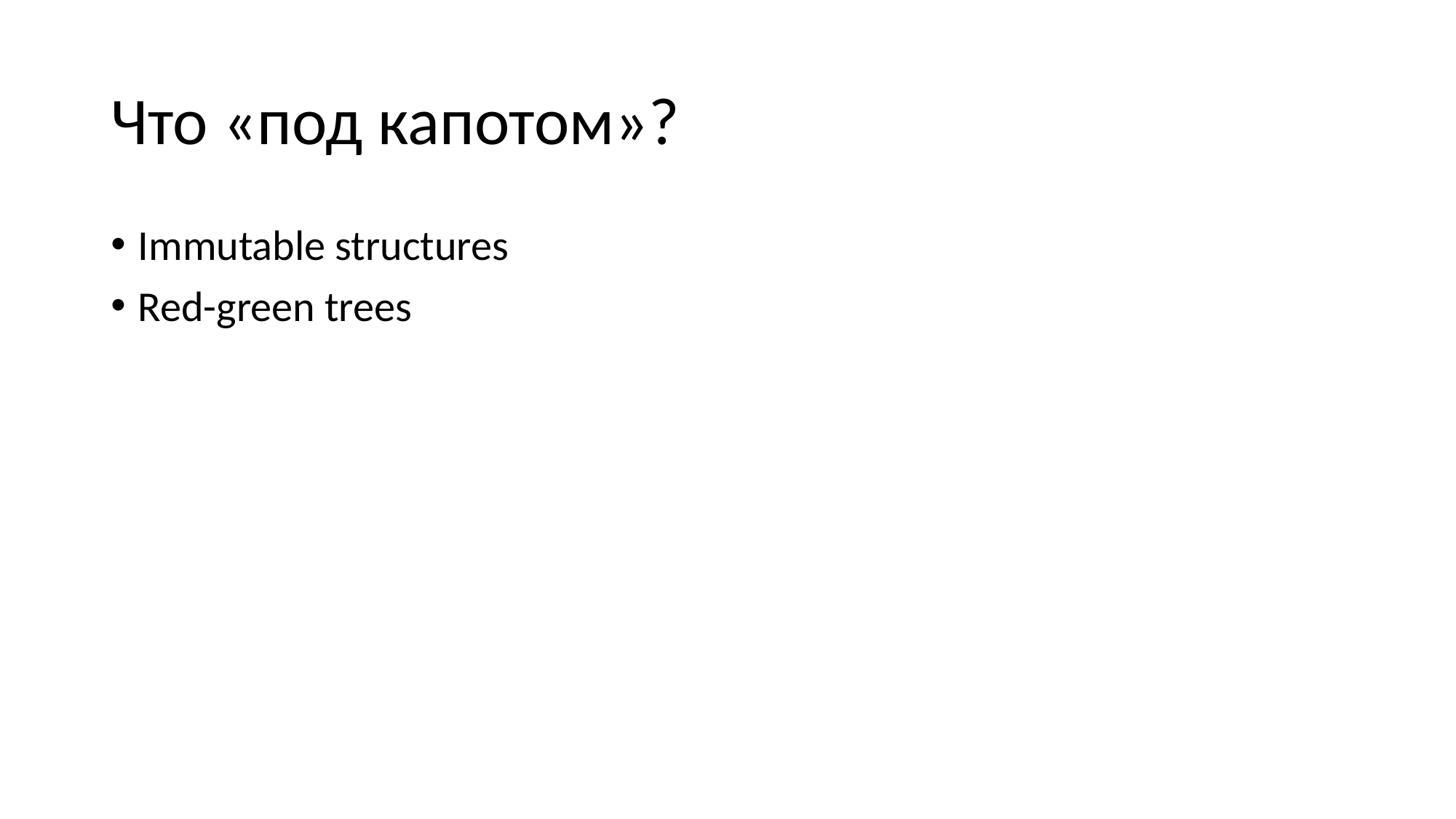

# Что «под капотом»?
Immutable structures
Red-green trees